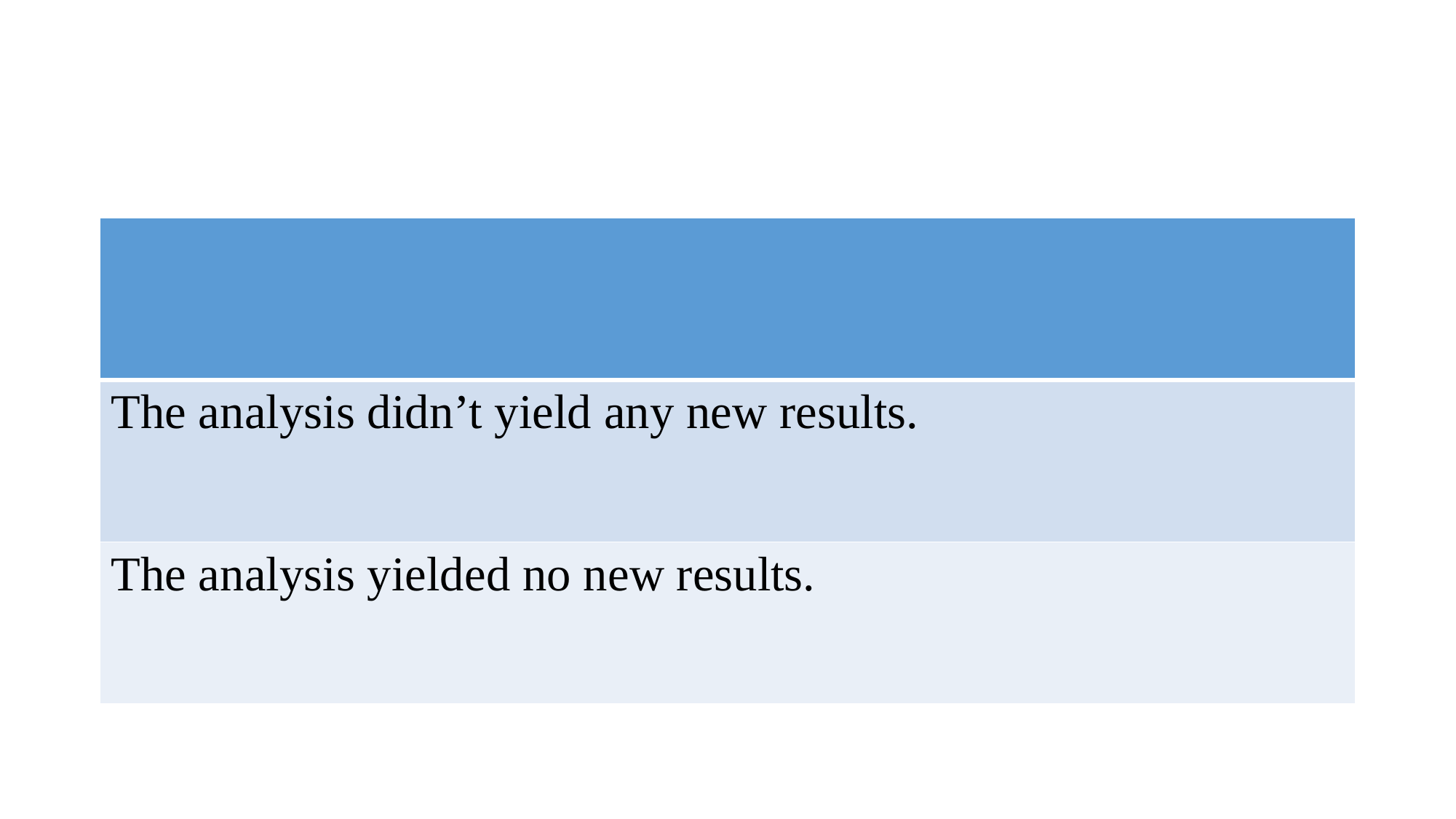

#

|  |
| --- |
| The analysis didn’t yield any new results. |
| The analysis yielded no new results. |